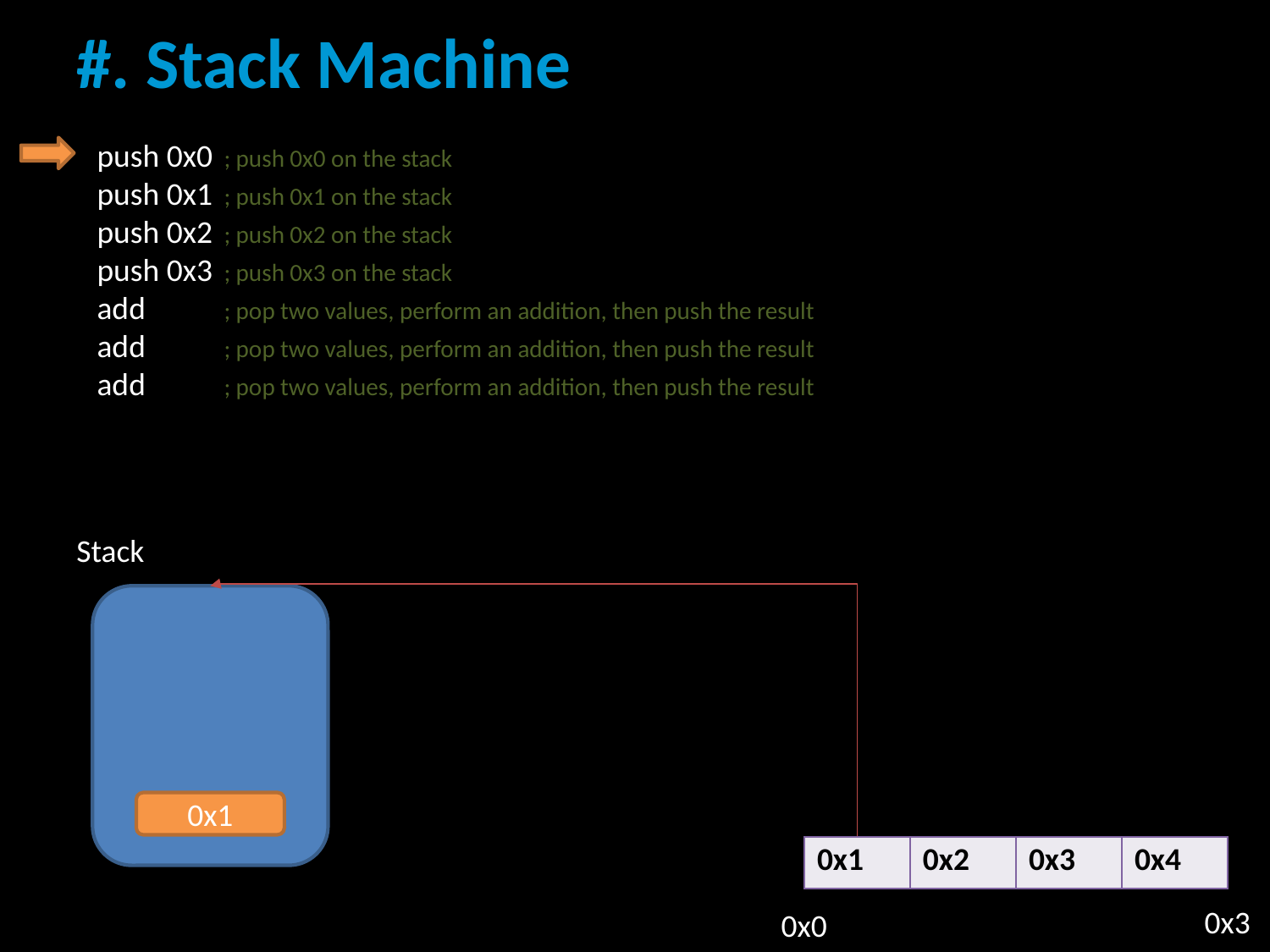

# #. Stack Machine
push 0x0	; push 0x0 on the stack
push 0x1	; push 0x1 on the stack
push 0x2	; push 0x2 on the stack
push 0x3	; push 0x3 on the stack
add 	; pop two values, perform an addition, then push the result
add 	; pop two values, perform an addition, then push the result
add 	; pop two values, perform an addition, then push the result

Stack

0x1
| 0x1 | 0x2 | 0x3 | 0x4 |
| --- | --- | --- | --- |
0x3
0x0